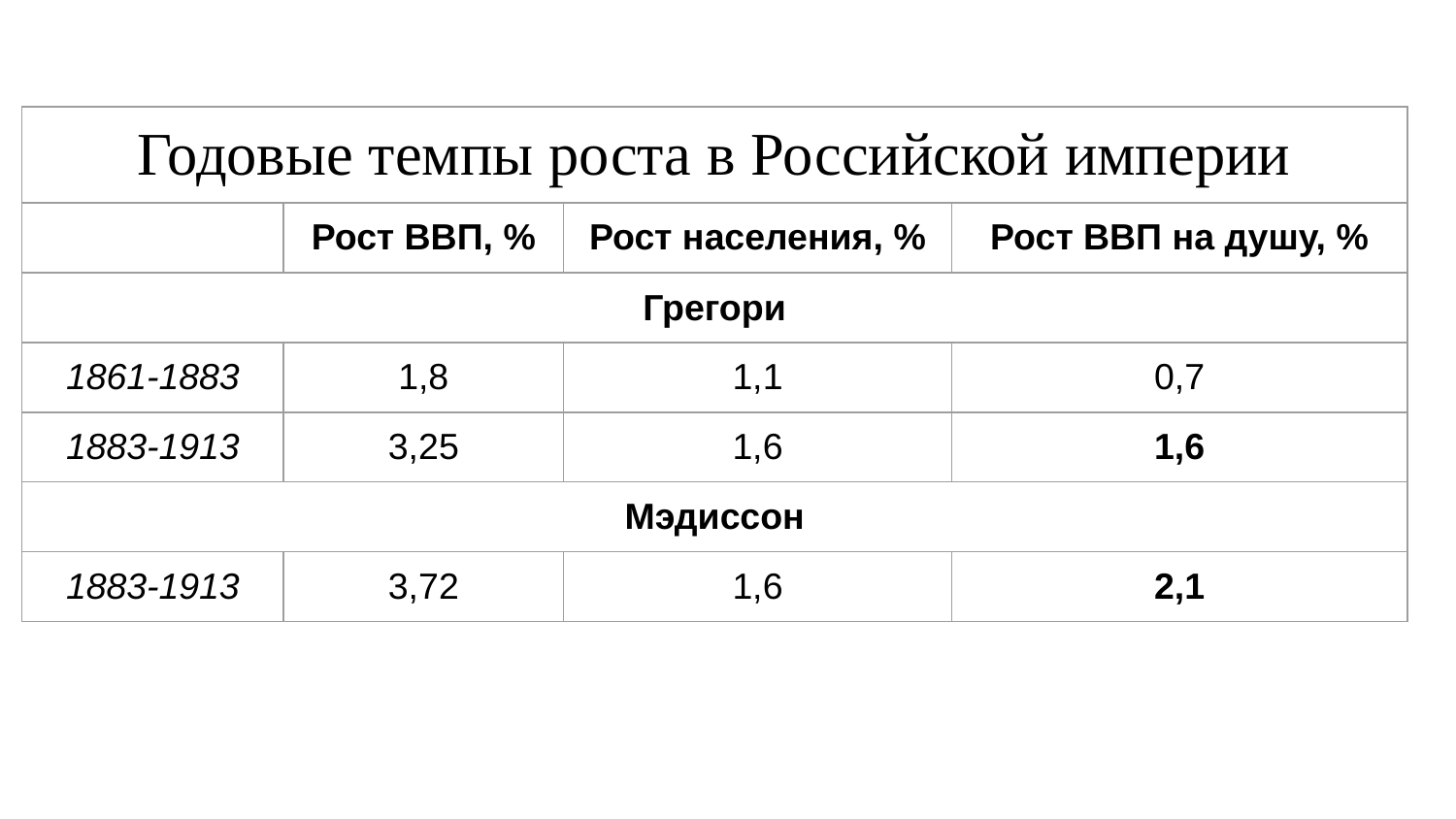

| Годовые темпы роста в Российской империи |  |  |  |
| --- | --- | --- | --- |
|  | Рост ВВП, % | Рост населения, % | Рост ВВП на душу, % |
| Грегори |  |  |  |
| 1861-1883 | 1,8 | 1,1 | 0,7 |
| 1883-1913 | 3,25 | 1,6 | 1,6 |
| Мэдиссон |  |  |  |
| 1883-1913 | 3,72 | 1,6 | 2,1 |